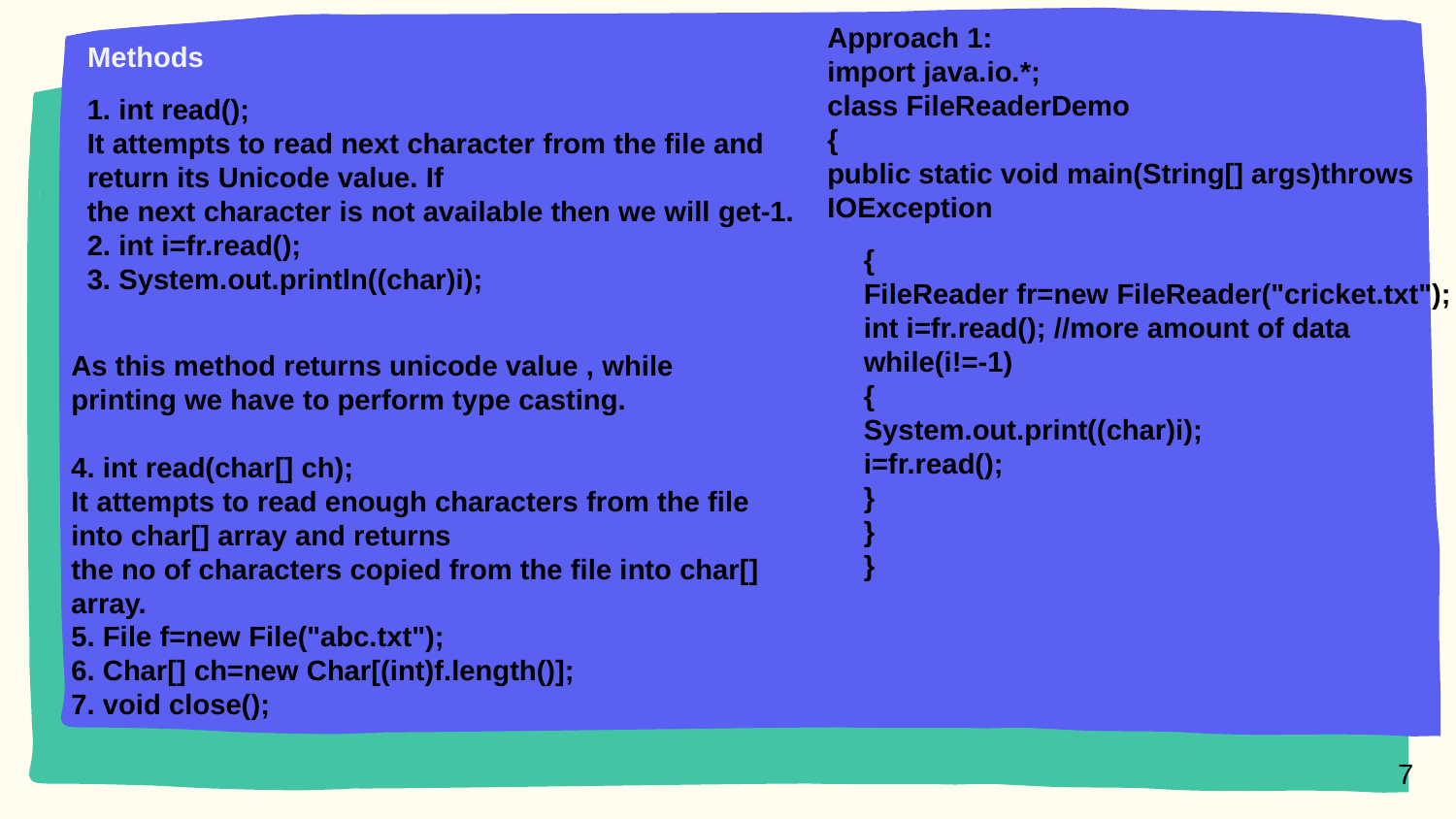

Approach 1:
import java.io.*;
class FileReaderDemo
{
public static void main(String[] args)throws IOException
Methods
1. int read();
It attempts to read next character from the file and return its Unicode value. If
the next character is not available then we will get-1.
2. int i=fr.read();
3. System.out.println((char)i);
{
FileReader fr=new FileReader("cricket.txt");
int i=fr.read(); //more amount of data
while(i!=-1)
{
System.out.print((char)i);
i=fr.read();
}
}
}
As this method returns unicode value , while printing we have to perform type casting.

4. int read(char[] ch);
It attempts to read enough characters from the file into char[] array and returns
the no of characters copied from the file into char[] array.
5. File f=new File("abc.txt");
6. Char[] ch=new Char[(int)f.length()];
7. void close();
7